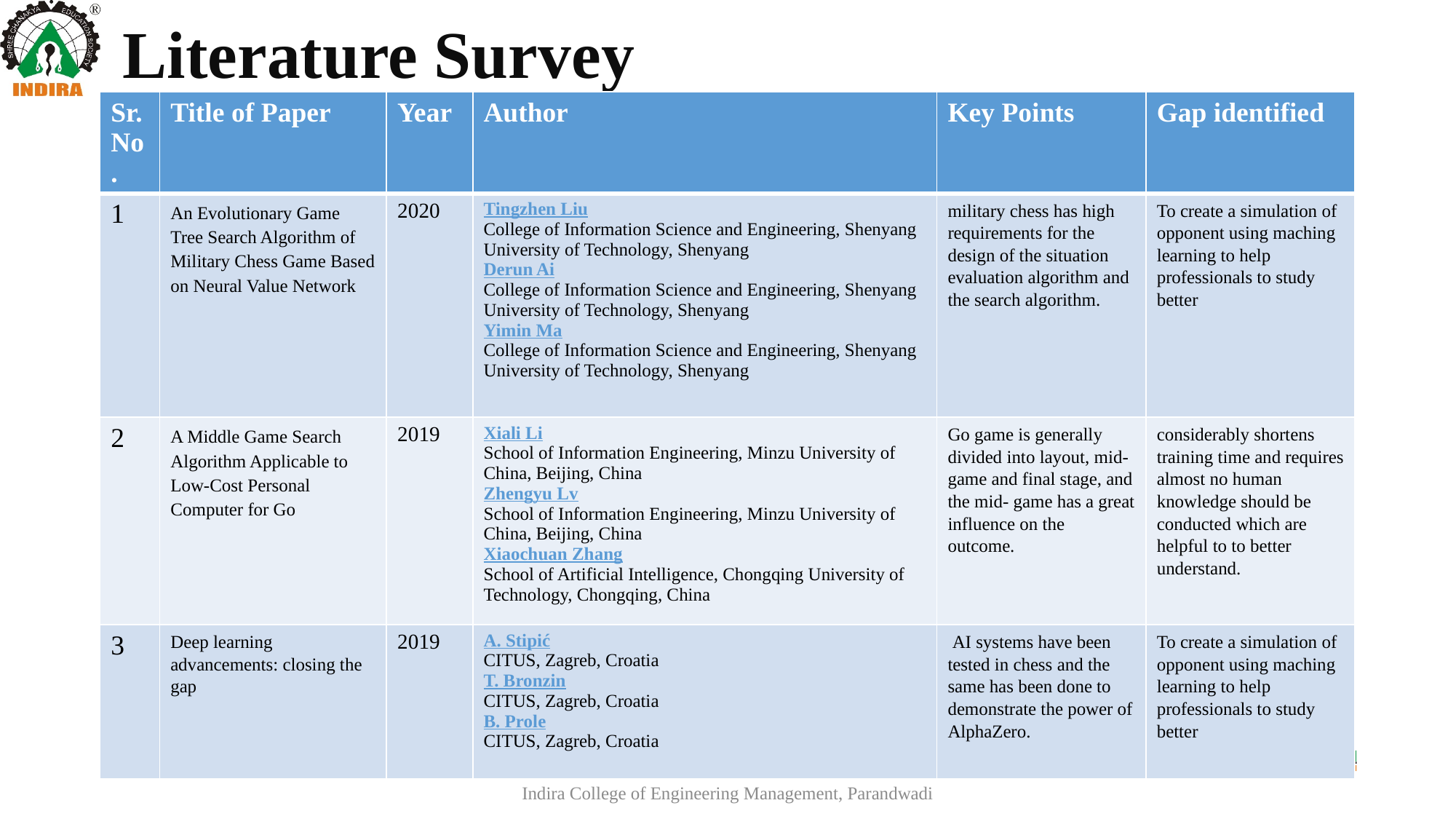

# Literature Survey
| Sr. No. | Title of Paper | Year | Author | Key Points | Gap identified |
| --- | --- | --- | --- | --- | --- |
| 1 | An Evolutionary Game Tree Search Algorithm of Military Chess Game Based on Neural Value Network | 2020 | Tingzhen Liu College of Information Science and Engineering, Shenyang University of Technology, Shenyang Derun Ai College of Information Science and Engineering, Shenyang University of Technology, Shenyang Yimin Ma College of Information Science and Engineering, Shenyang University of Technology, Shenyang | military chess has high requirements for the design of the situation evaluation algorithm and the search algorithm. | To create a simulation of opponent using maching learning to help professionals to study better |
| 2 | A Middle Game Search Algorithm Applicable to Low-Cost Personal Computer for Go | 2019 | Xiali Li School of Information Engineering, Minzu University of China, Beijing, China Zhengyu Lv School of Information Engineering, Minzu University of China, Beijing, China Xiaochuan Zhang School of Artificial Intelligence, Chongqing University of Technology, Chongqing, China | Go game is generally divided into layout, mid-game and final stage, and the mid- game has a great influence on the outcome. | considerably shortens training time and requires almost no human knowledge should be conducted which are helpful to to better understand. |
| 3 | Deep learning advancements: closing the gap | 2019 | A. Stipić CITUS, Zagreb, Croatia T. Bronzin CITUS, Zagreb, Croatia B. Prole CITUS, Zagreb, Croatia | AI systems have been tested in chess and the same has been done to demonstrate the power of AlphaZero. | To create a simulation of opponent using maching learning to help professionals to study better |

Indira College of Engineering Management, Parandwadi
4